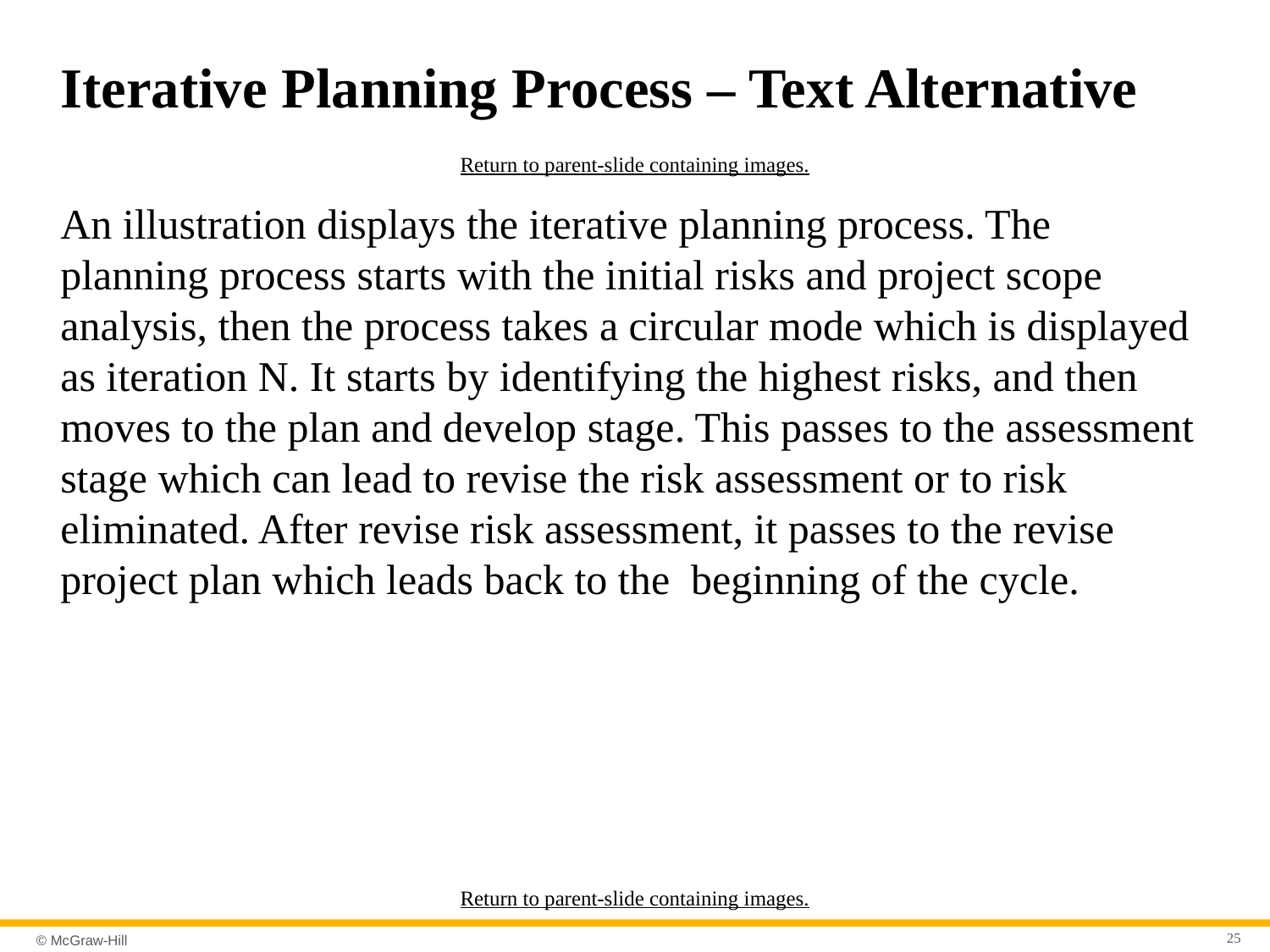

# Iterative Planning Process – Text Alternative
Return to parent-slide containing images.
An illustration displays the iterative planning process. The planning process starts with the initial risks and project scope analysis, then the process takes a circular mode which is displayed as iteration N. It starts by identifying the highest risks, and then moves to the plan and develop stage. This passes to the assessment stage which can lead to revise the risk assessment or to risk eliminated. After revise risk assessment, it passes to the revise project plan which leads back to the  beginning of the cycle.
Return to parent-slide containing images.
25